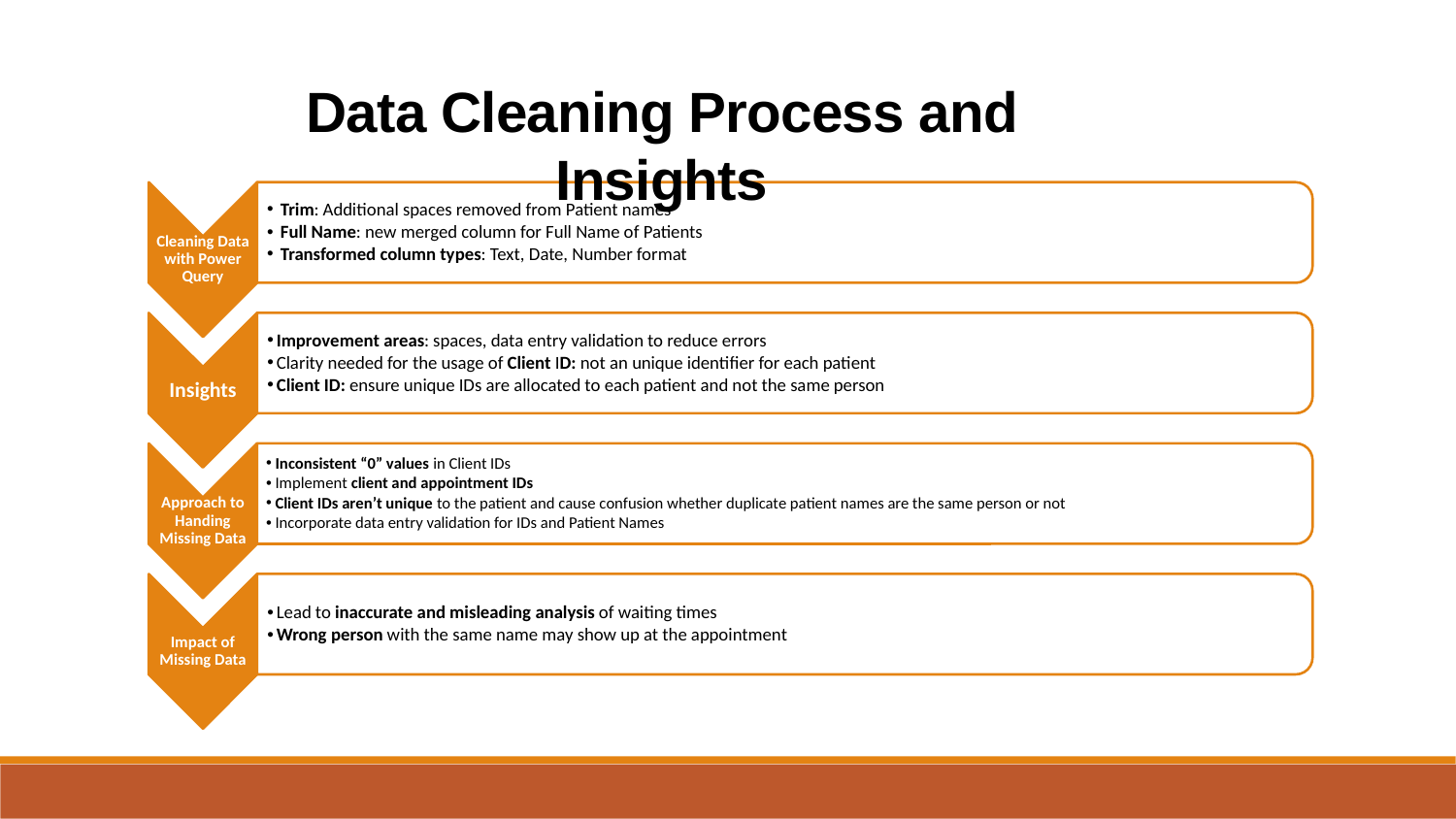

Data Cleaning Process and Insights

Cleaning Data with Power Query
 Trim: Additional spaces removed from Patient names
 Full Name: new merged column for Full Name of Patients
 Transformed column types: Text, Date, Number format
Insights
Improvement areas: spaces, data entry validation to reduce errors
Clarity needed for the usage of Client ID: not an unique identifier for each patient
Client ID: ensure unique IDs are allocated to each patient and not the same person
Approach to Handing Missing Data
Inconsistent “0” values in Client IDs
Implement client and appointment IDs
Client IDs aren’t unique to the patient and cause confusion whether duplicate patient names are the same person or not
Incorporate data entry validation for IDs and Patient Names
Impact of Missing Data
Lead to inaccurate and misleading analysis of waiting times
Wrong person with the same name may show up at the appointment